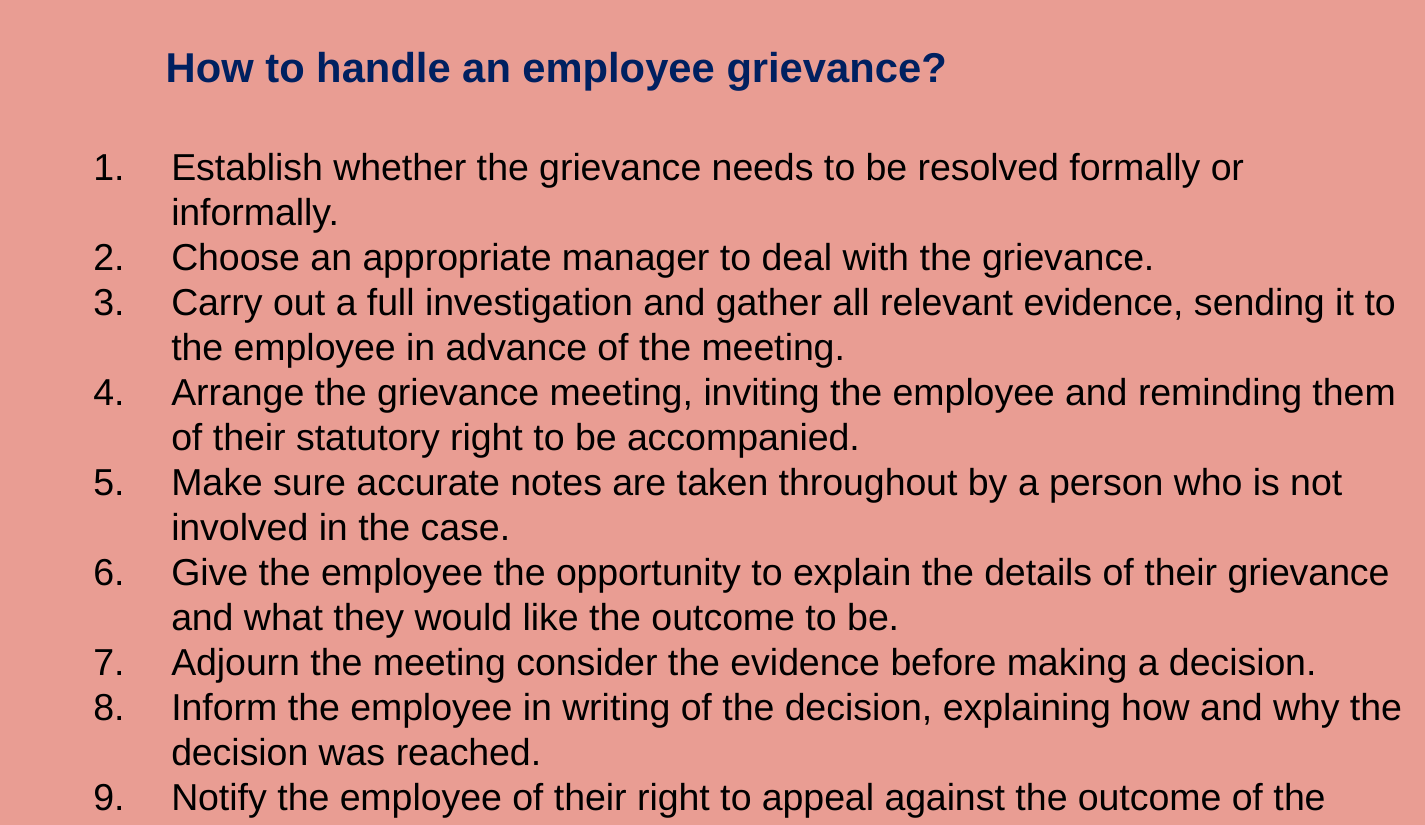

How to handle an employee grievance?

Establish whether the grievance needs to be resolved formally or informally.
Choose an appropriate manager to deal with the grievance.
Carry out a full investigation and gather all relevant evidence, sending it to the employee in advance of the meeting.
Arrange the grievance meeting, inviting the employee and reminding them of their statutory right to be accompanied.
Make sure accurate notes are taken throughout by a person who is not involved in the case.
Give the employee the opportunity to explain the details of their grievance and what they would like the outcome to be.
Adjourn the meeting consider the evidence before making a decision.
Inform the employee in writing of the decision, explaining how and why the decision was reached.
Notify the employee of their right to appeal against the outcome of the grievance procedure.